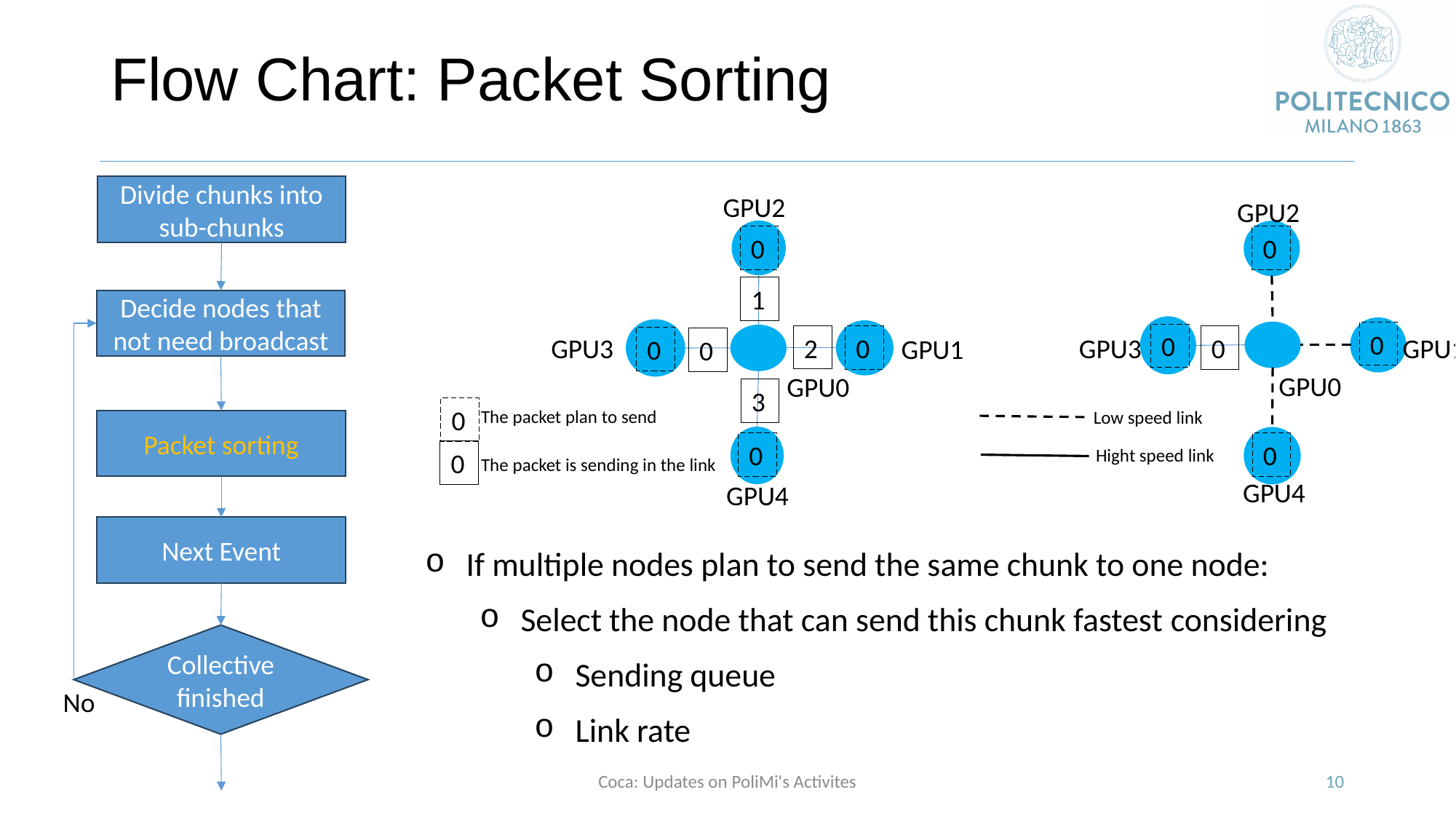

# Flow Chart: Packet Sorting
Divide chunks into sub-chunks
GPU2
GPU2

0
0
1
Decide nodes that not need broadcast

0

0

2
0
GPU3
0
GPU3
GPU1
GPU1
0
0
GPU0
GPU0
3
0
The packet plan to send
Low speed link
Packet sorting

0
0
Hight speed link
0
The packet is sending in the link
GPU4
GPU4
Next Event
If multiple nodes plan to send the same chunk to one node:
Select the node that can send this chunk fastest considering
Sending queue
Link rate

Collective finished
No
Coca: Updates on PoliMi's Activites
10